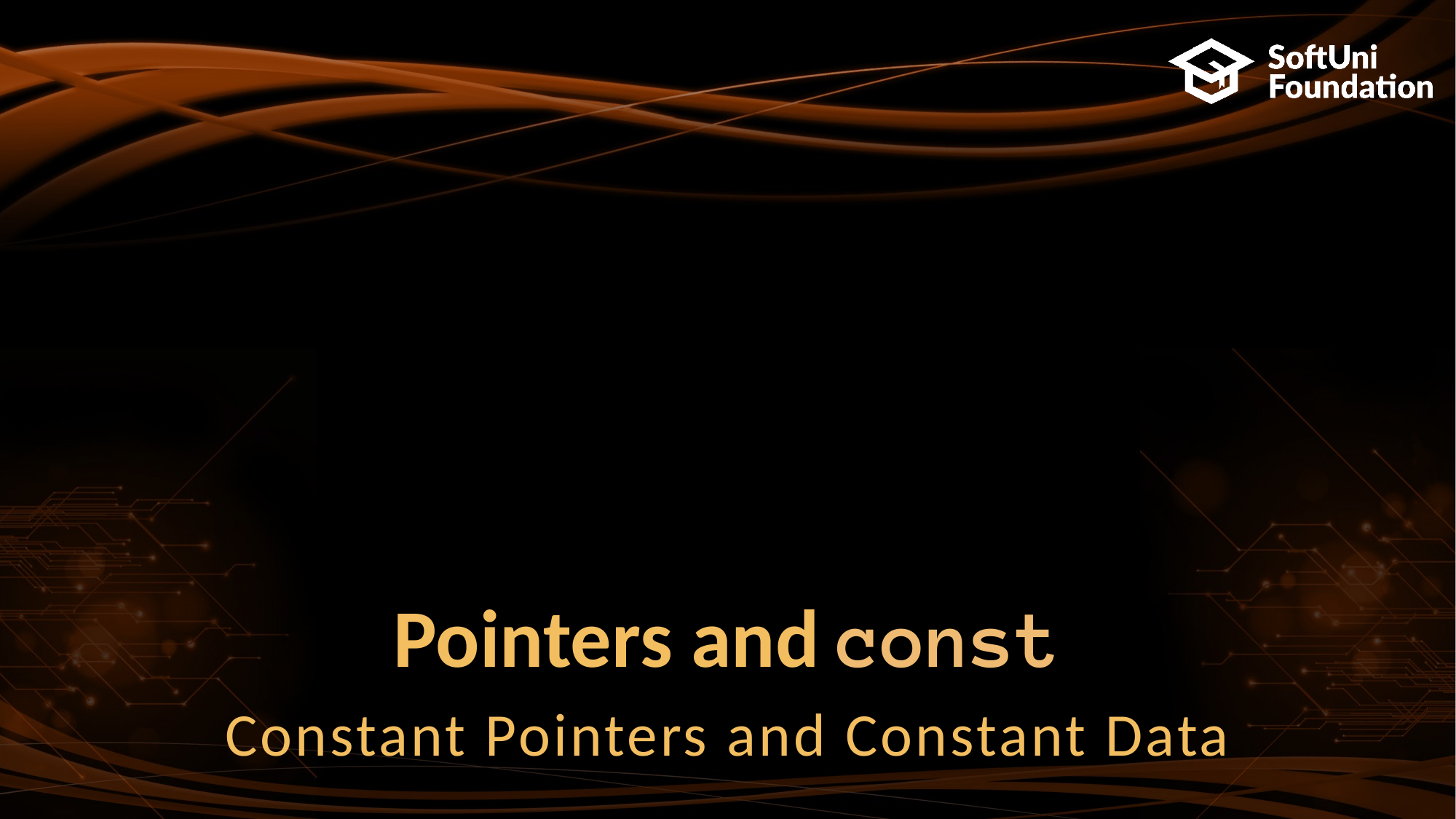

# Pointers and const
Constant Pointers and Constant Data